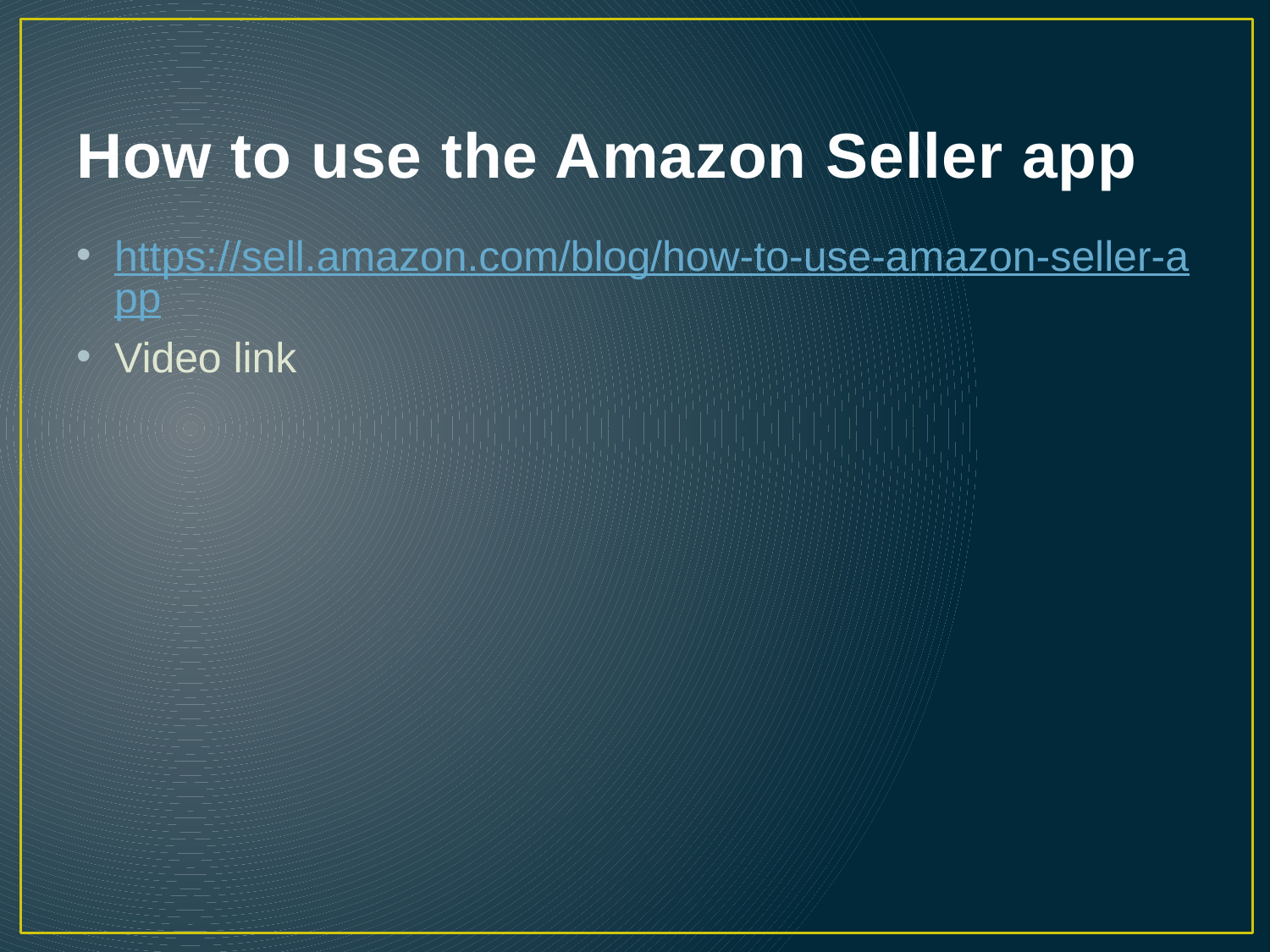

# How to use the Amazon Seller app
https://sell.amazon.com/blog/how-to-use-amazon-seller-app
Video link